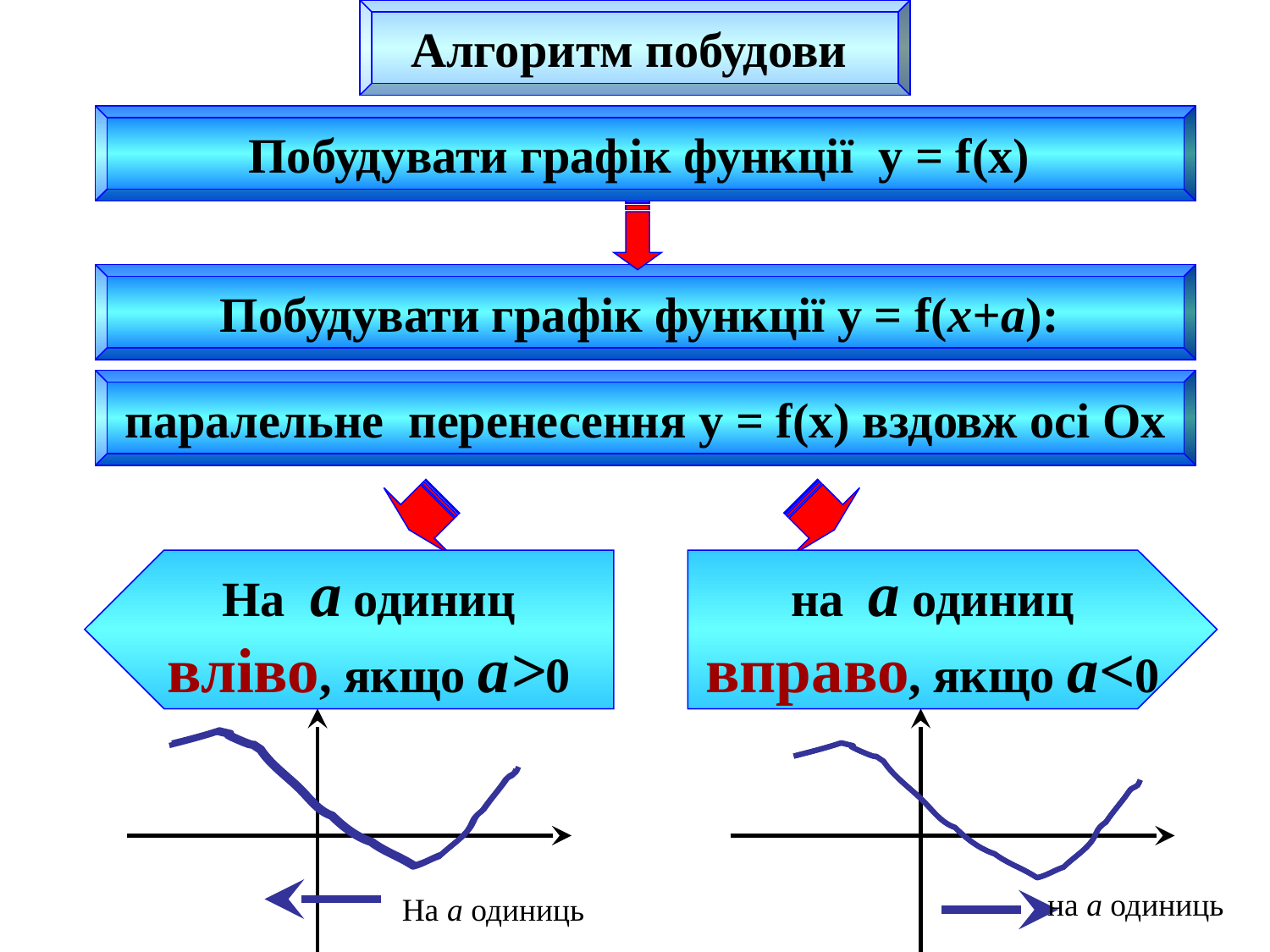

Алгоритм побудови
Побудувати графік функції  y = f(x)

Побудувати графік функції y = f(x+a):
паралельне  перенесення y = f(x) вздовж осі Ох

На  a одиниц
вліво, якщо a>0
на  a одиниц
вправо, якщо a<0

на a одиниць
На a одиниць